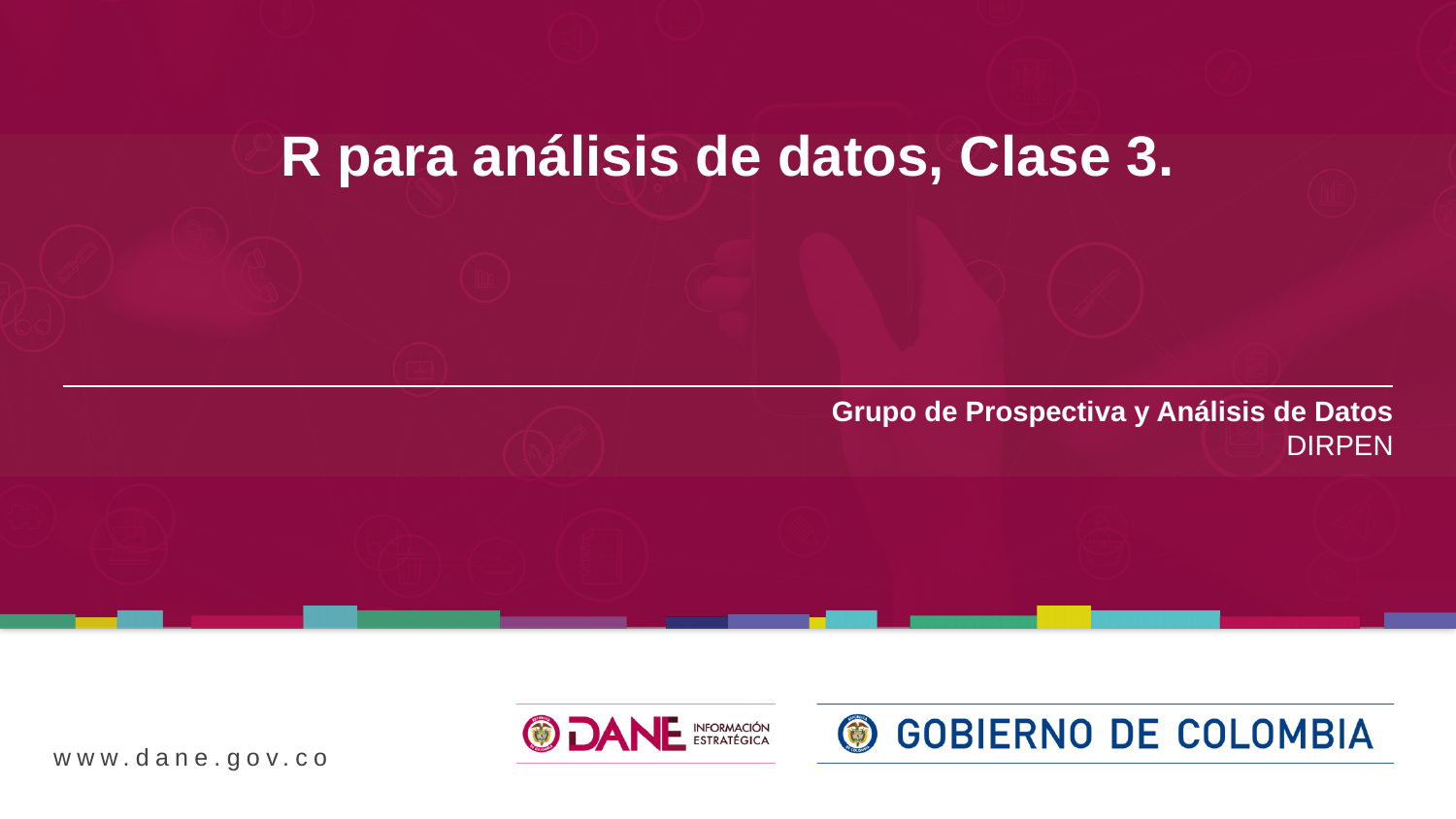

R para análisis de datos, Clase 3.
Grupo de Prospectiva y Análisis de Datos
DIRPEN